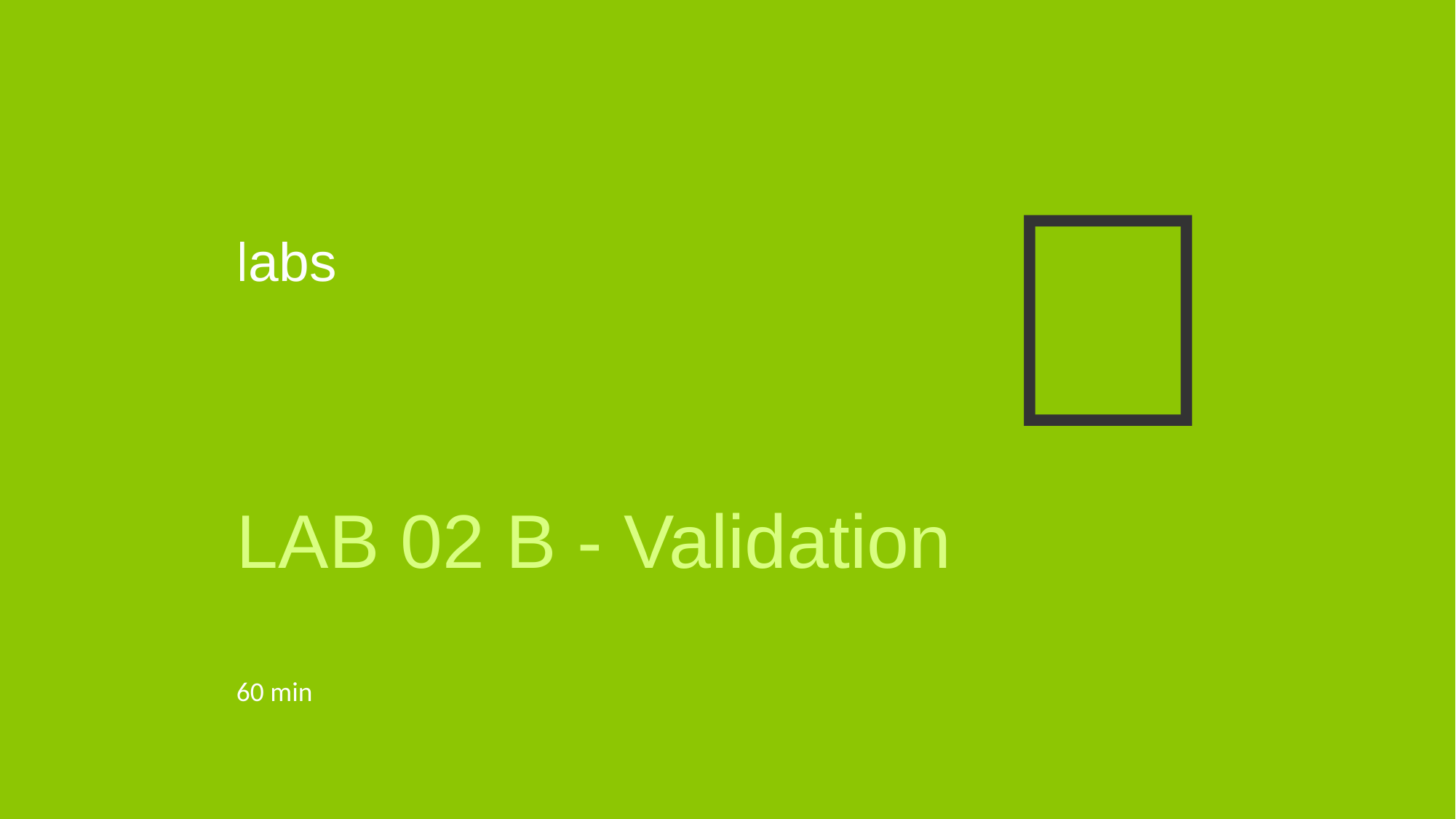

# labs
LAB 02 B - Validation
60 min